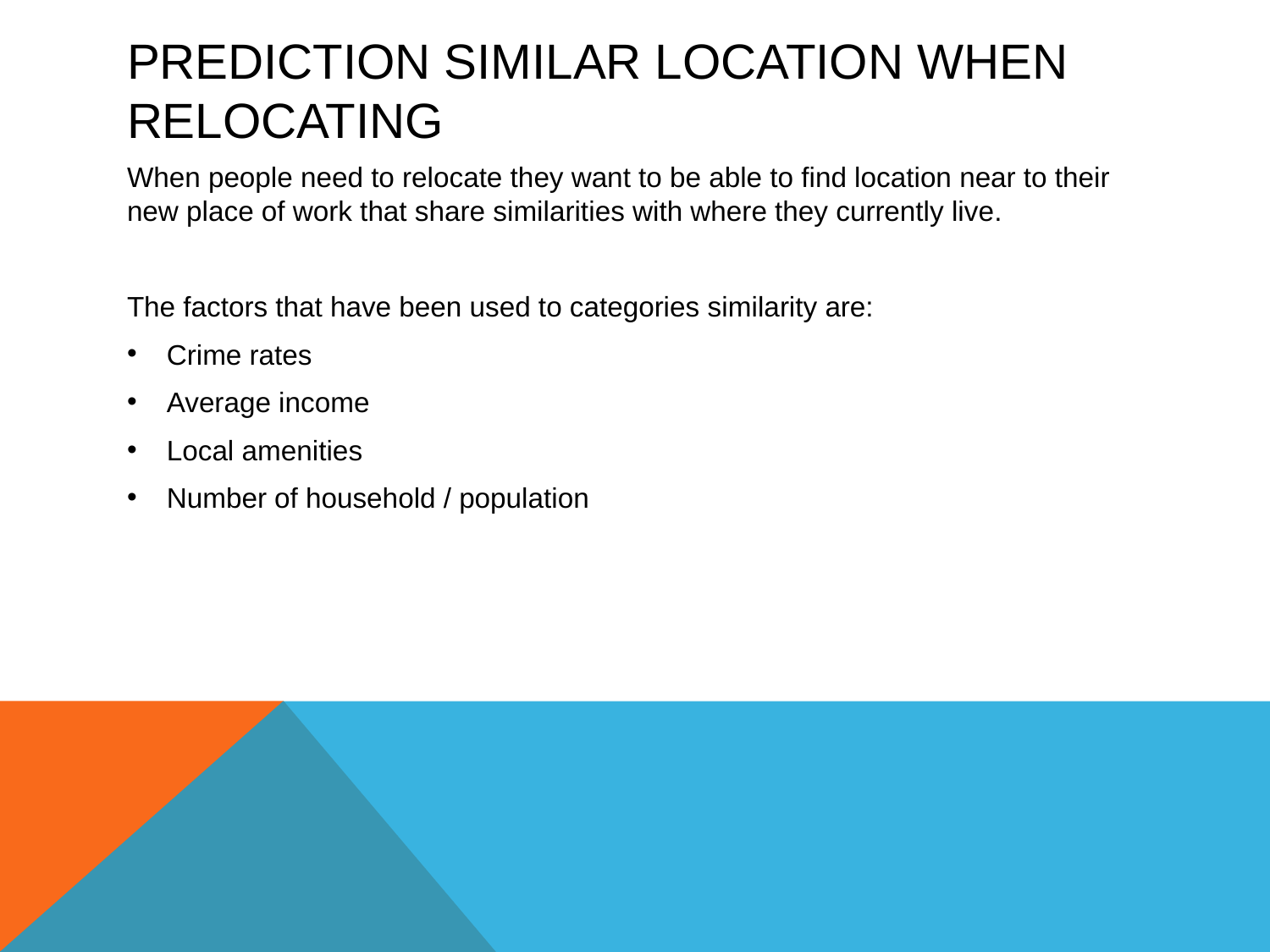

# Prediction similar Location when Relocating
When people need to relocate they want to be able to find location near to their new place of work that share similarities with where they currently live.

The factors that have been used to categories similarity are:
Crime rates
Average income
Local amenities
Number of household / population